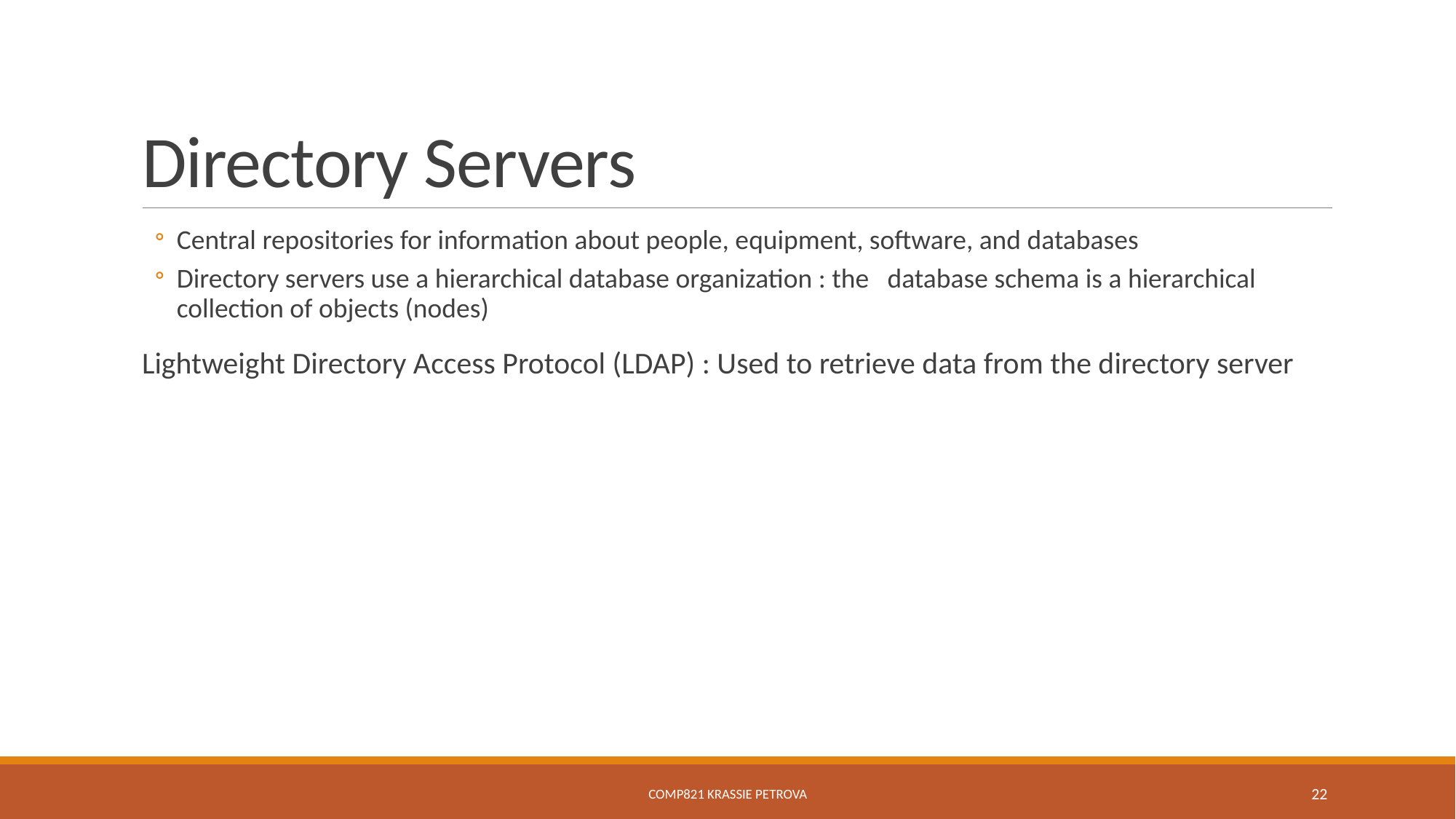

# Directory Servers
Central repositories for information about people, equipment, software, and databases
Directory servers use a hierarchical database organization : the   database schema is a hierarchical collection of objects (nodes)
Lightweight Directory Access Protocol (LDAP) : Used to retrieve data from the directory server

COMP821 Krassie Petrova
22